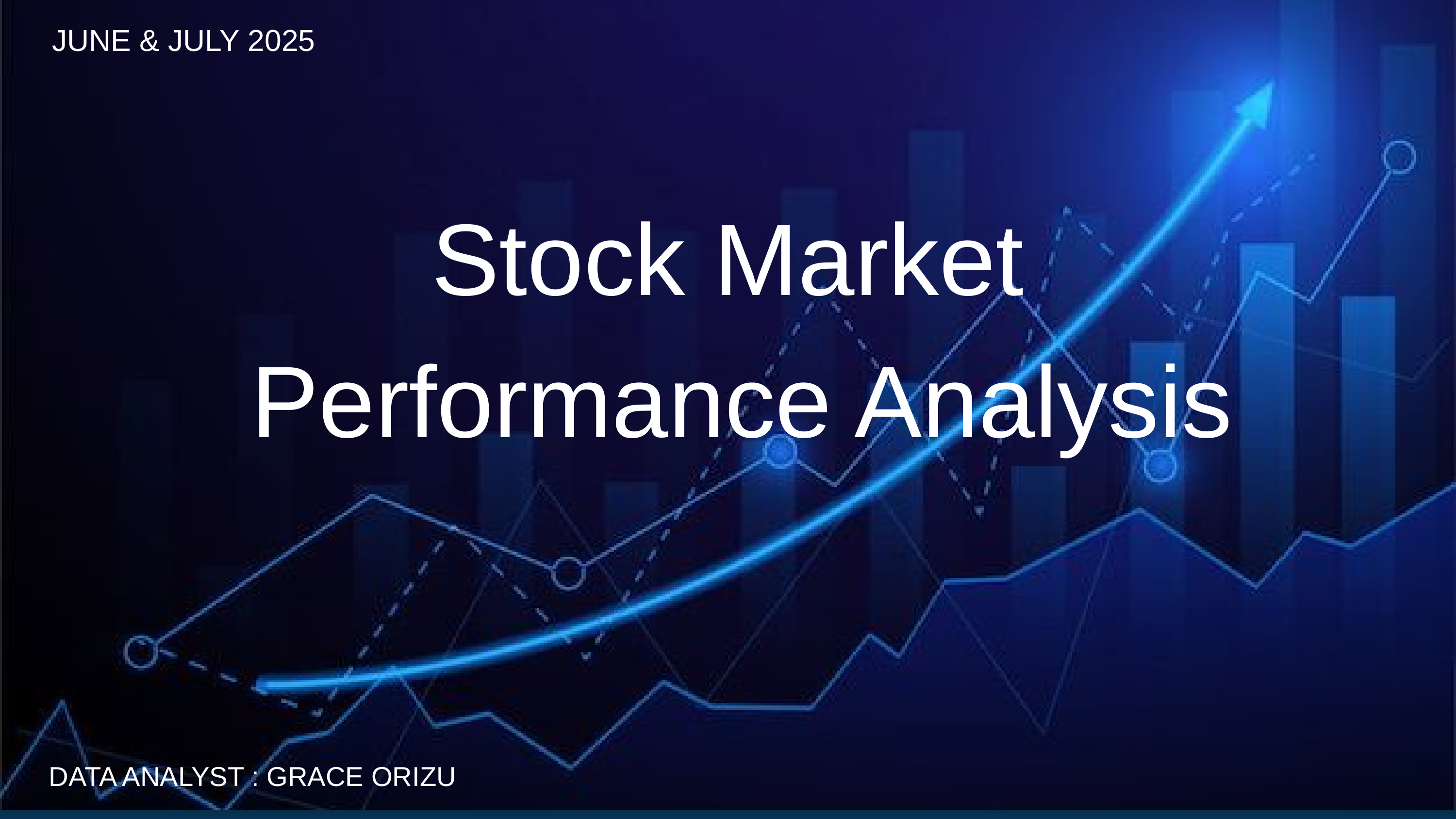

JUNE & JULY 2025

Stock Market
 Performance Analysis
DATA ANALYST : GRACE ORIZU